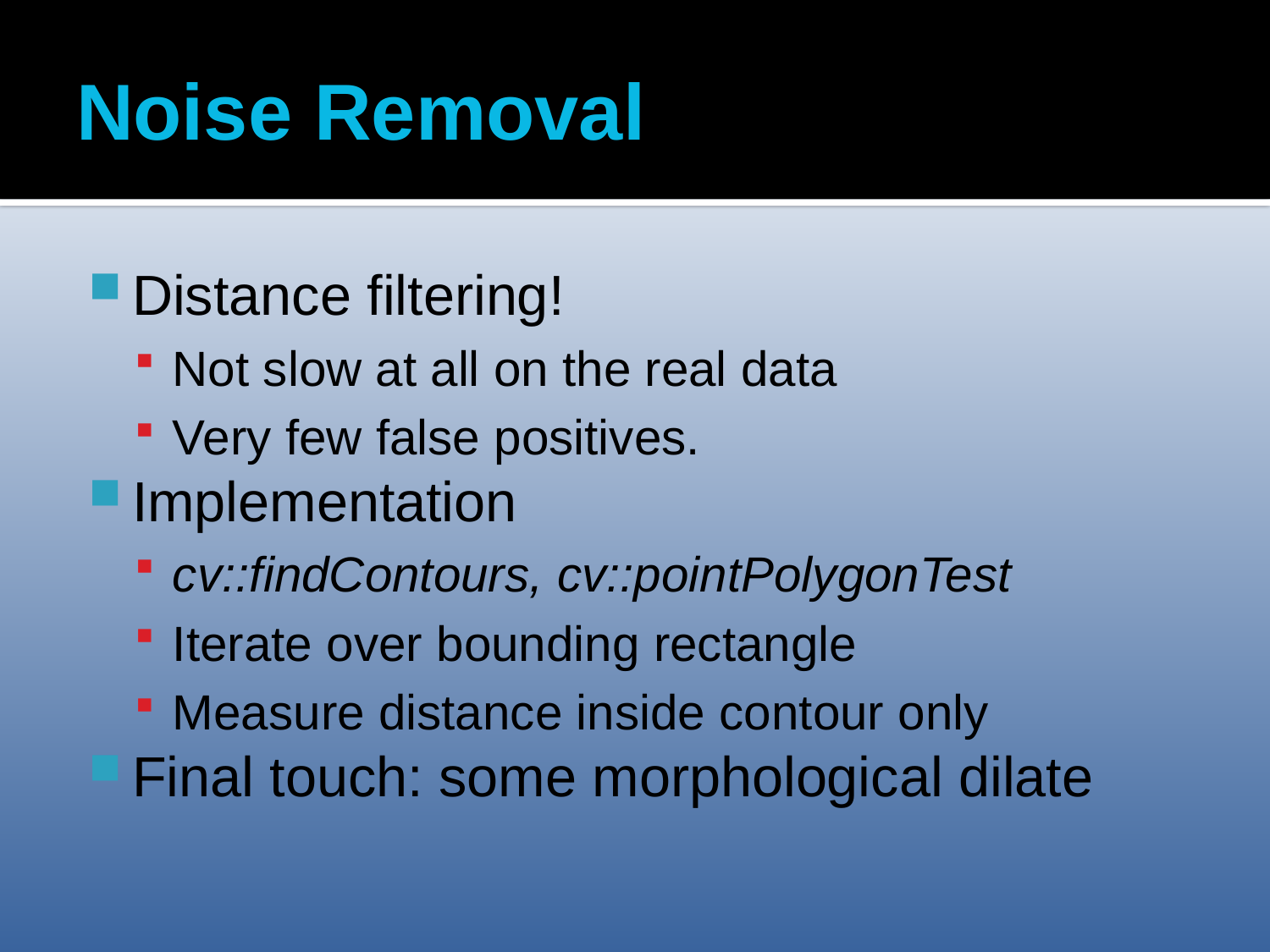

# Noise Removal
Distance filtering!
Not slow at all on the real data
Very few false positives.
Implementation
cv::findContours, cv::pointPolygonTest
Iterate over bounding rectangle
Measure distance inside contour only
Final touch: some morphological dilate